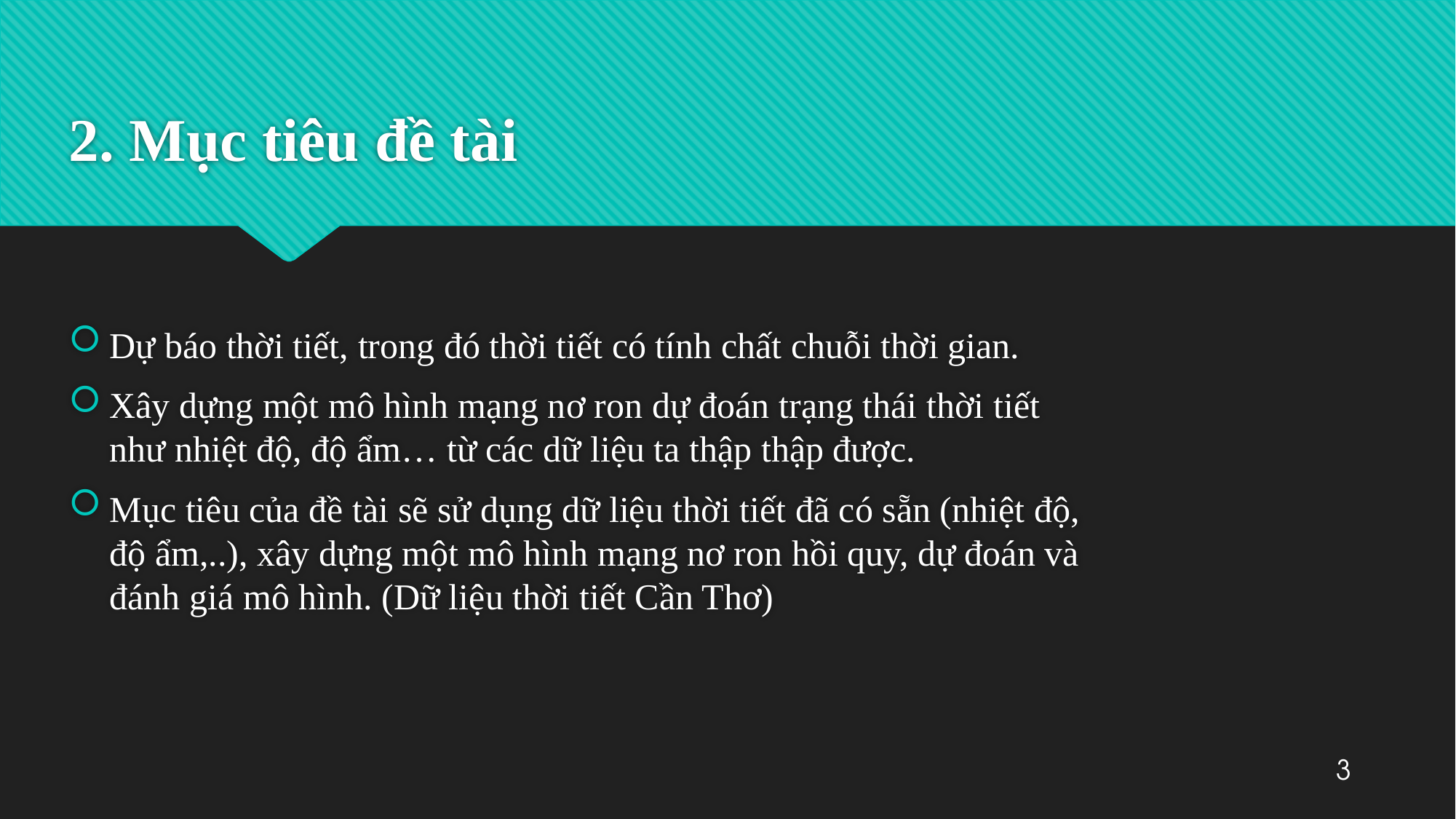

# 2. Mục tiêu đề tài
Dự báo thời tiết, trong đó thời tiết có tính chất chuỗi thời gian.
Xây dựng một mô hình mạng nơ ron dự đoán trạng thái thời tiết như nhiệt độ, độ ẩm… từ các dữ liệu ta thập thập được.
Mục tiêu của đề tài sẽ sử dụng dữ liệu thời tiết đã có sẵn (nhiệt độ, độ ẩm,..), xây dựng một mô hình mạng nơ ron hồi quy, dự đoán và đánh giá mô hình. (Dữ liệu thời tiết Cần Thơ)

3